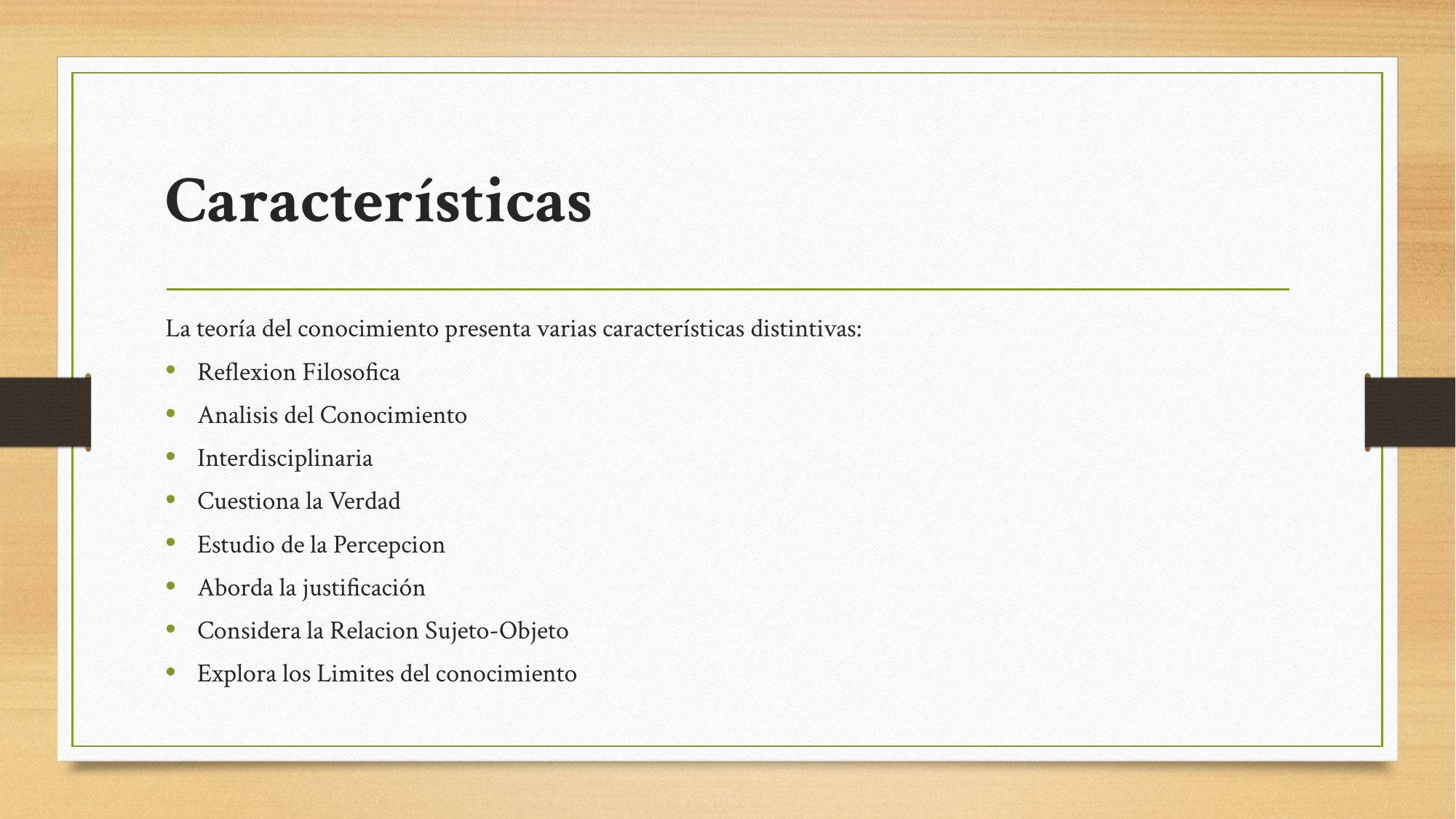

# Características
La teoría del conocimiento presenta varias características distintivas:
Reflexion Filosofica
Analisis del Conocimiento
Interdisciplinaria
Cuestiona la Verdad
Estudio de la Percepcion
Aborda la justificación
Considera la Relacion Sujeto-Objeto
Explora los Limites del conocimiento